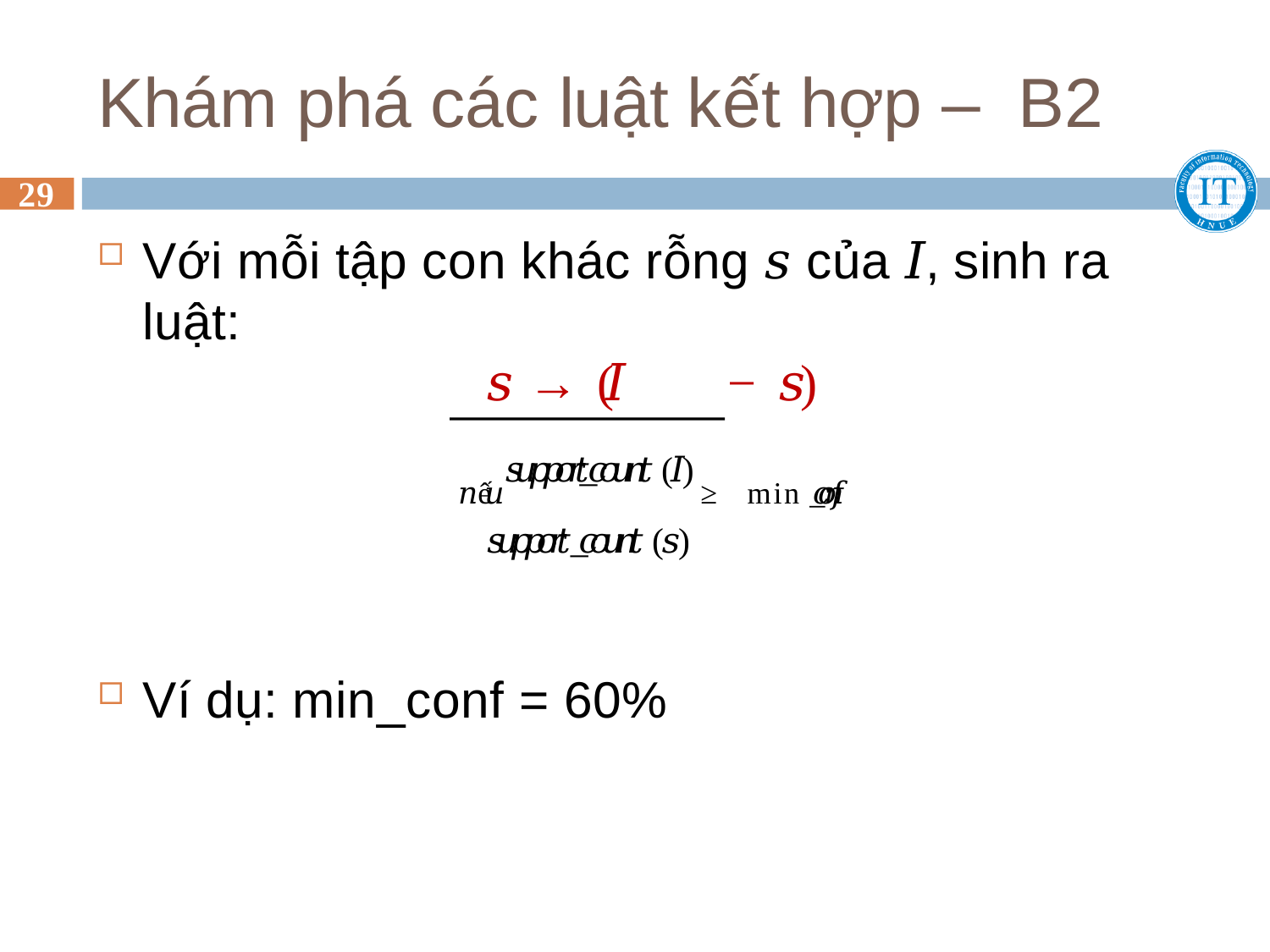

# Khám phá các luật kết hợp – B2
29
Với mỗi tập con khác rỗng 𝑠 của 𝐼, sinh ra luật:
𝑠 →  (𝐼	− 𝑠)
𝑛ế𝑢 𝑠𝑢𝑝𝑝𝑜𝑟𝑡_𝑐𝑜𝑢𝑛𝑡 (𝐼) ≥ min _𝑐𝑜𝑛𝑓
𝑠𝑢𝑝𝑝𝑜𝑟𝑡_𝑐𝑜𝑢𝑛𝑡 (𝑠)

Ví dụ: min_conf = 60%